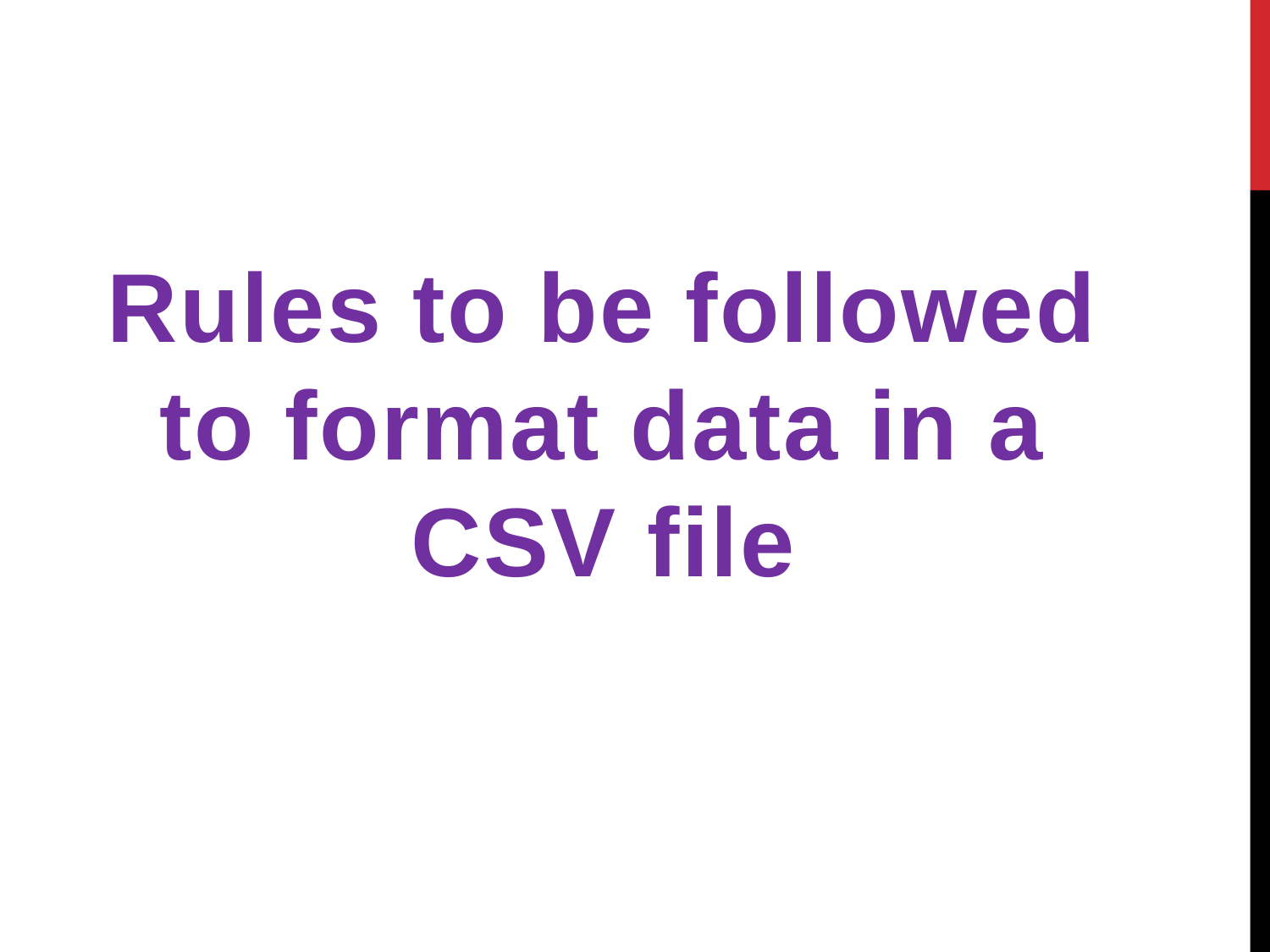

Rules to be followed to format data in a CSV file